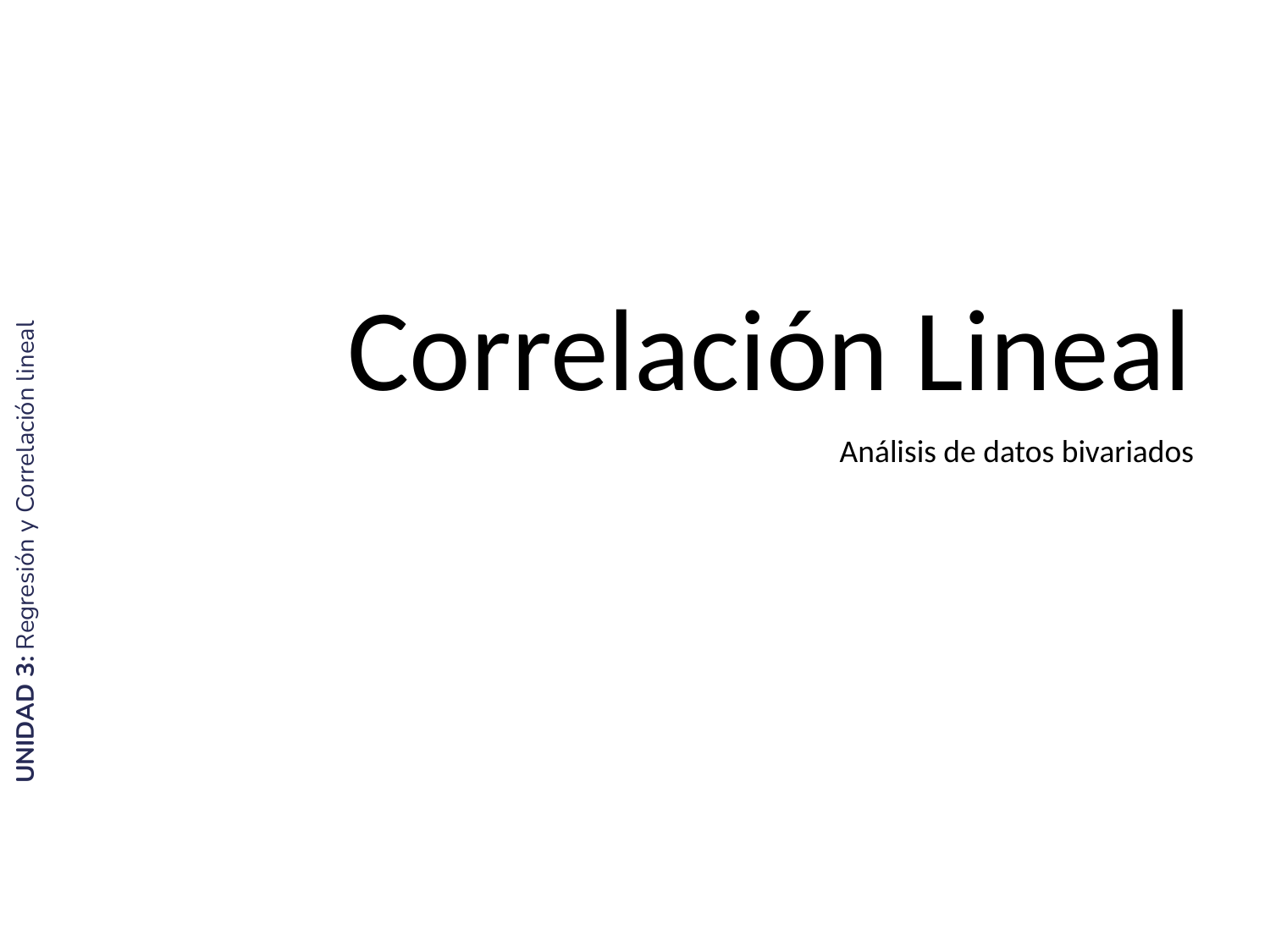

Correlación Lineal
Análisis de datos bivariados
UNIDAD 3: Regresión y Correlación lineal